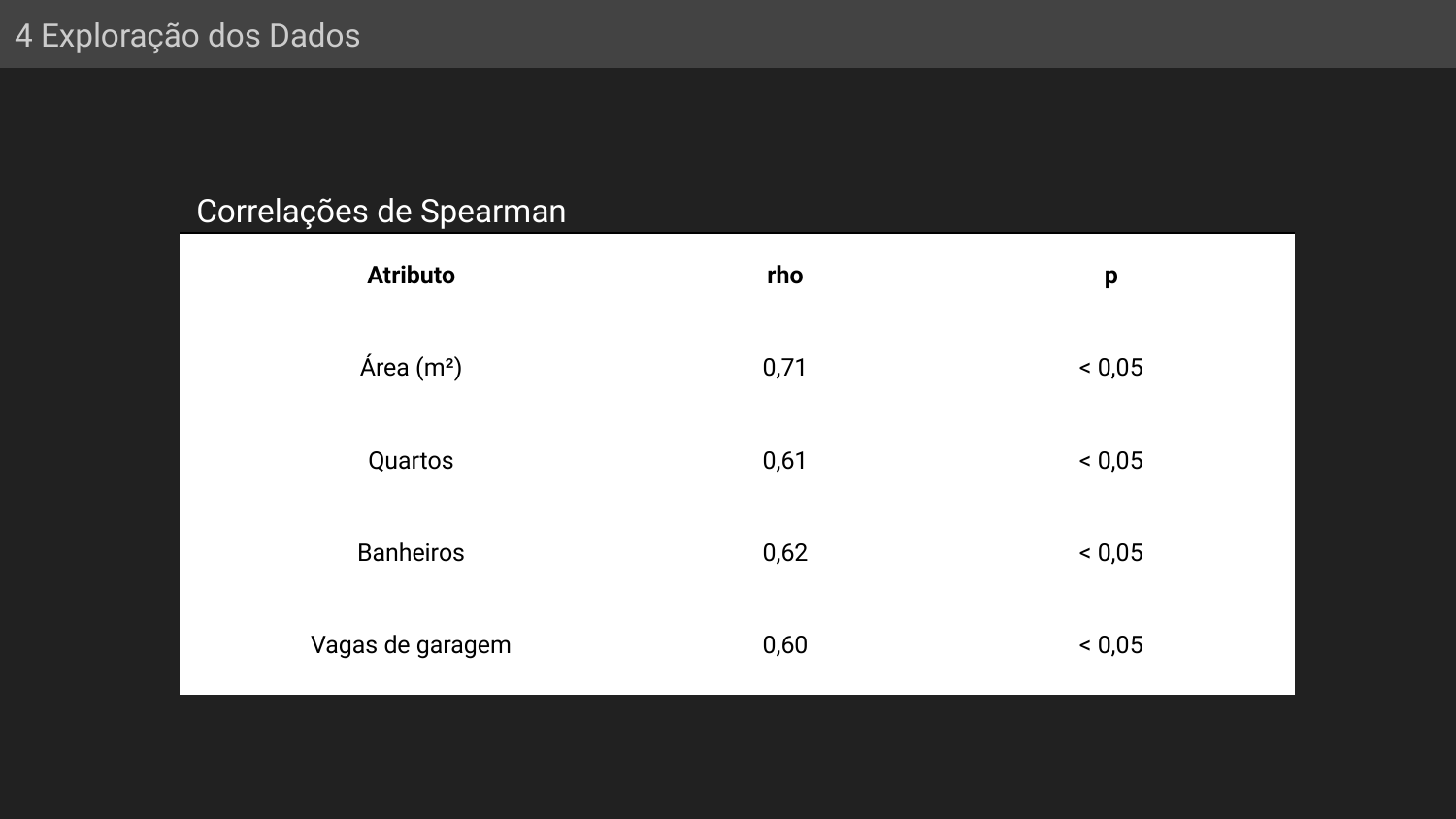

4 Exploração dos Dados
Correlações de Spearman
| Atributo | rho | p |
| --- | --- | --- |
| Área (m²) | 0,71 | < 0,05 |
| Quartos | 0,61 | < 0,05 |
| Banheiros | 0,62 | < 0,05 |
| Vagas de garagem | 0,60 | < 0,05 |